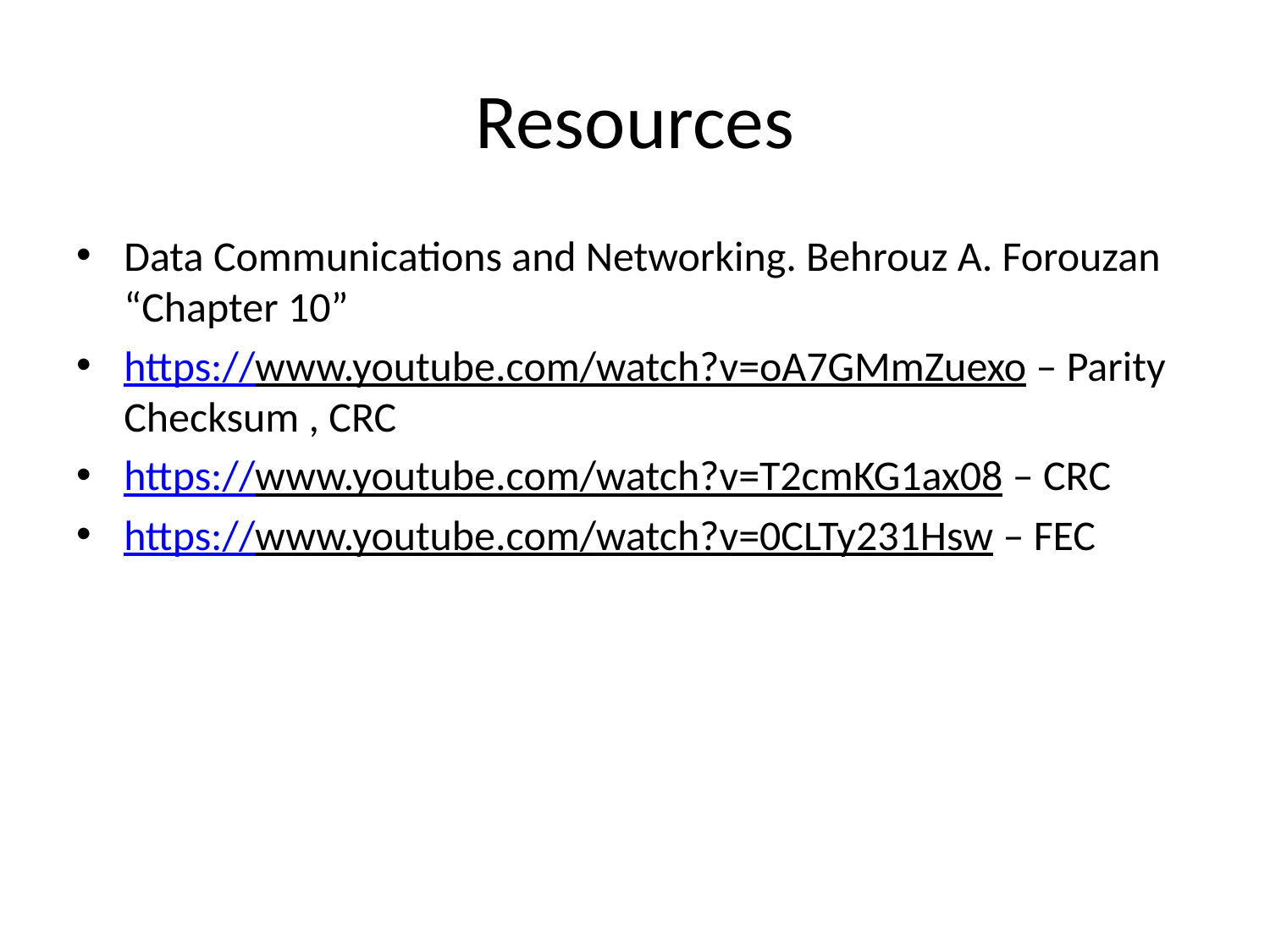

# Resources
Data Communications and Networking. Behrouz A. Forouzan “Chapter 10”
https://www.youtube.com/watch?v=oA7GMmZuexo – Parity Checksum , CRC
https://www.youtube.com/watch?v=T2cmKG1ax08 – CRC
https://www.youtube.com/watch?v=0CLTy231Hsw – FEC